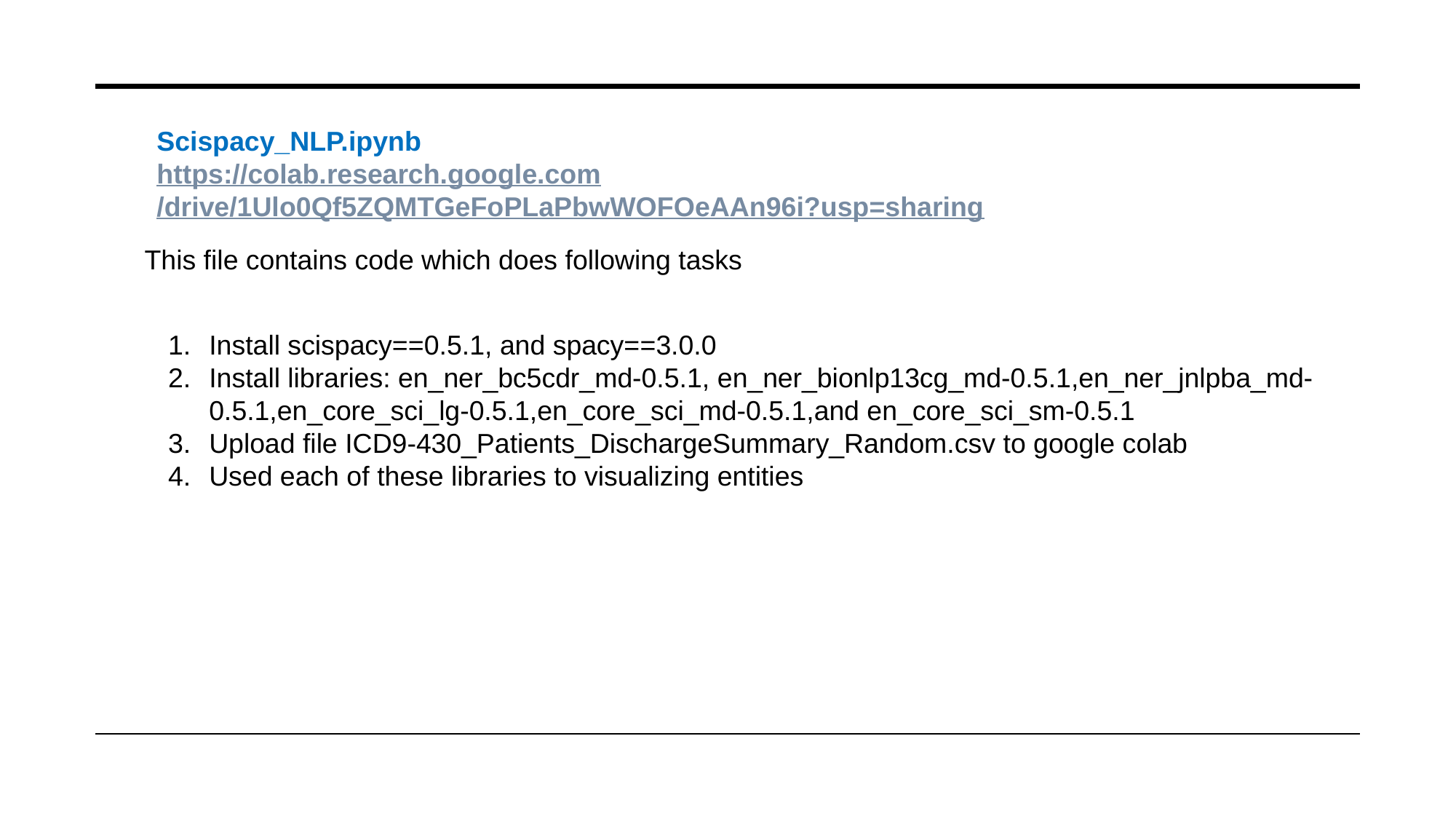

Scispacy_NLP.ipynb
https://colab.research.google.com/drive/1Ulo0Qf5ZQMTGeFoPLaPbwWOFOeAAn96i?usp=sharing
This file contains code which does following tasks

Install scispacy==0.5.1, and spacy==3.0.0
Install libraries: en_ner_bc5cdr_md-0.5.1, en_ner_bionlp13cg_md-0.5.1,en_ner_jnlpba_md-0.5.1,en_core_sci_lg-0.5.1,en_core_sci_md-0.5.1,and en_core_sci_sm-0.5.1
Upload file ICD9-430_Patients_DischargeSummary_Random.csv to google colab
Used each of these libraries to visualizing entities